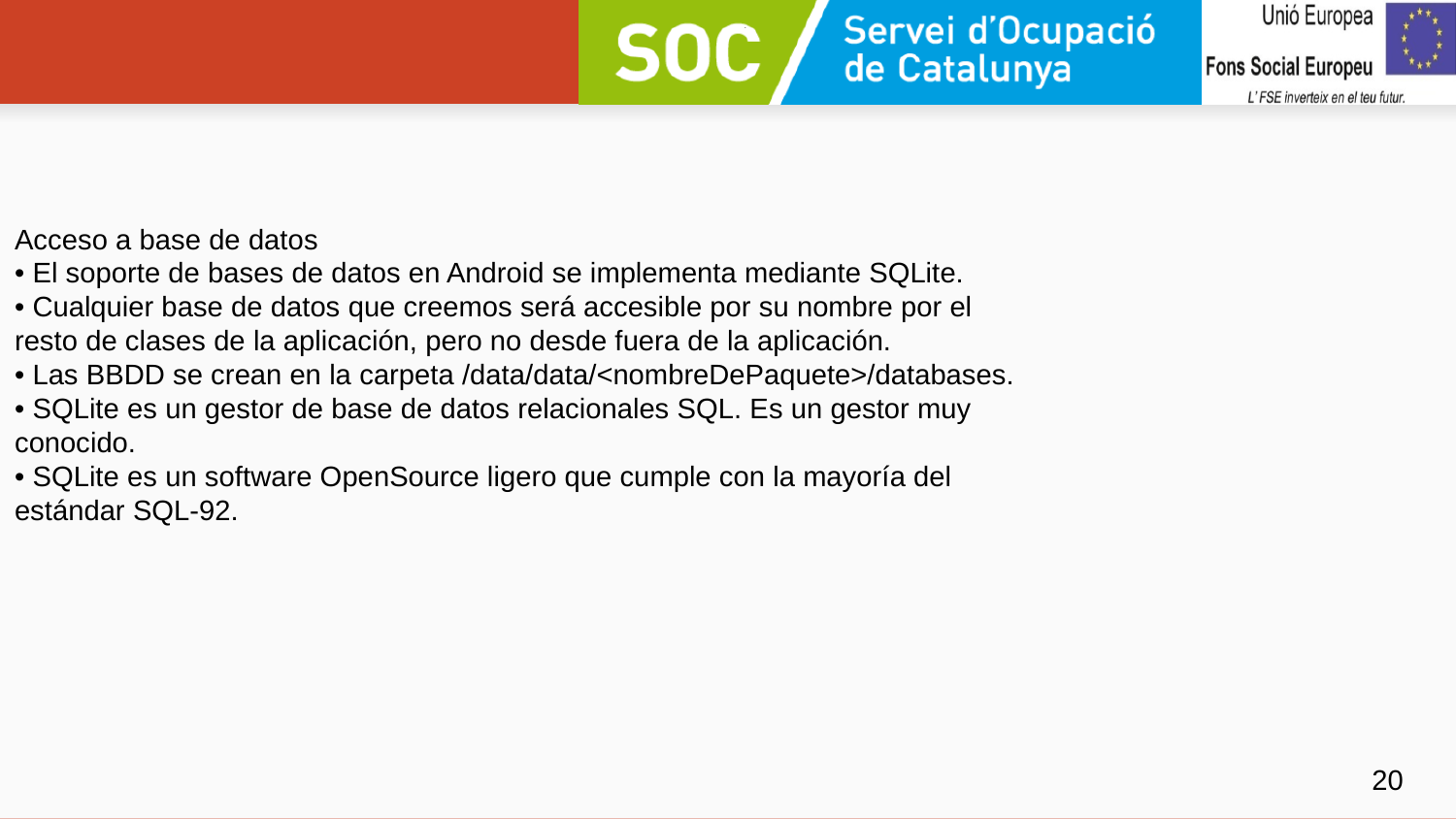

Acceso a base de datos
• El soporte de bases de datos en Android se implementa mediante SQLite.
• Cualquier base de datos que creemos será accesible por su nombre por el
resto de clases de la aplicación, pero no desde fuera de la aplicación.
• Las BBDD se crean en la carpeta /data/data/<nombreDePaquete>/databases.
• SQLite es un gestor de base de datos relacionales SQL. Es un gestor muy
conocido.
• SQLite es un software OpenSource ligero que cumple con la mayoría del
estándar SQL-92.
#
20